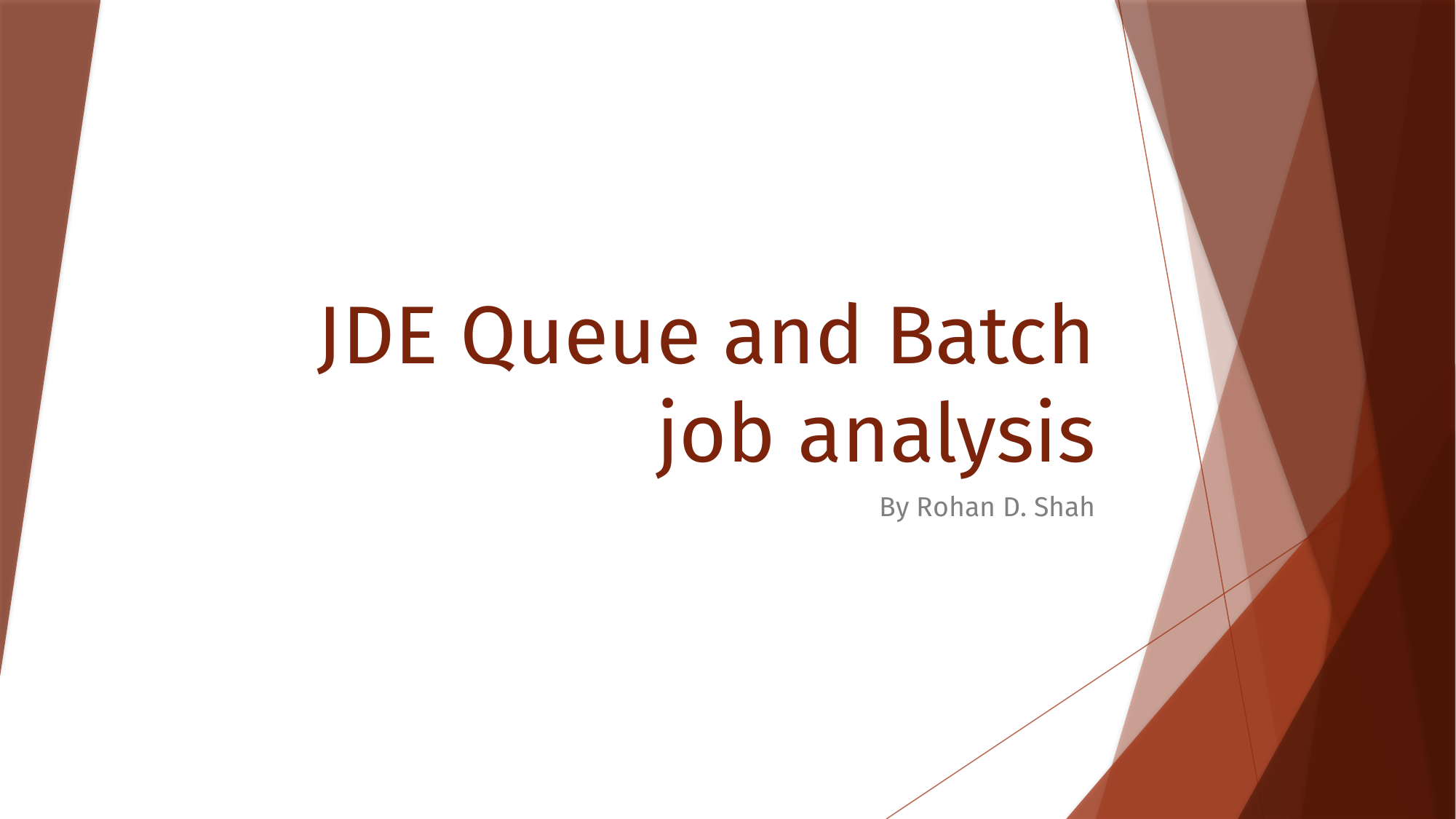

# JDE Queue and Batch job analysis
By Rohan D. Shah